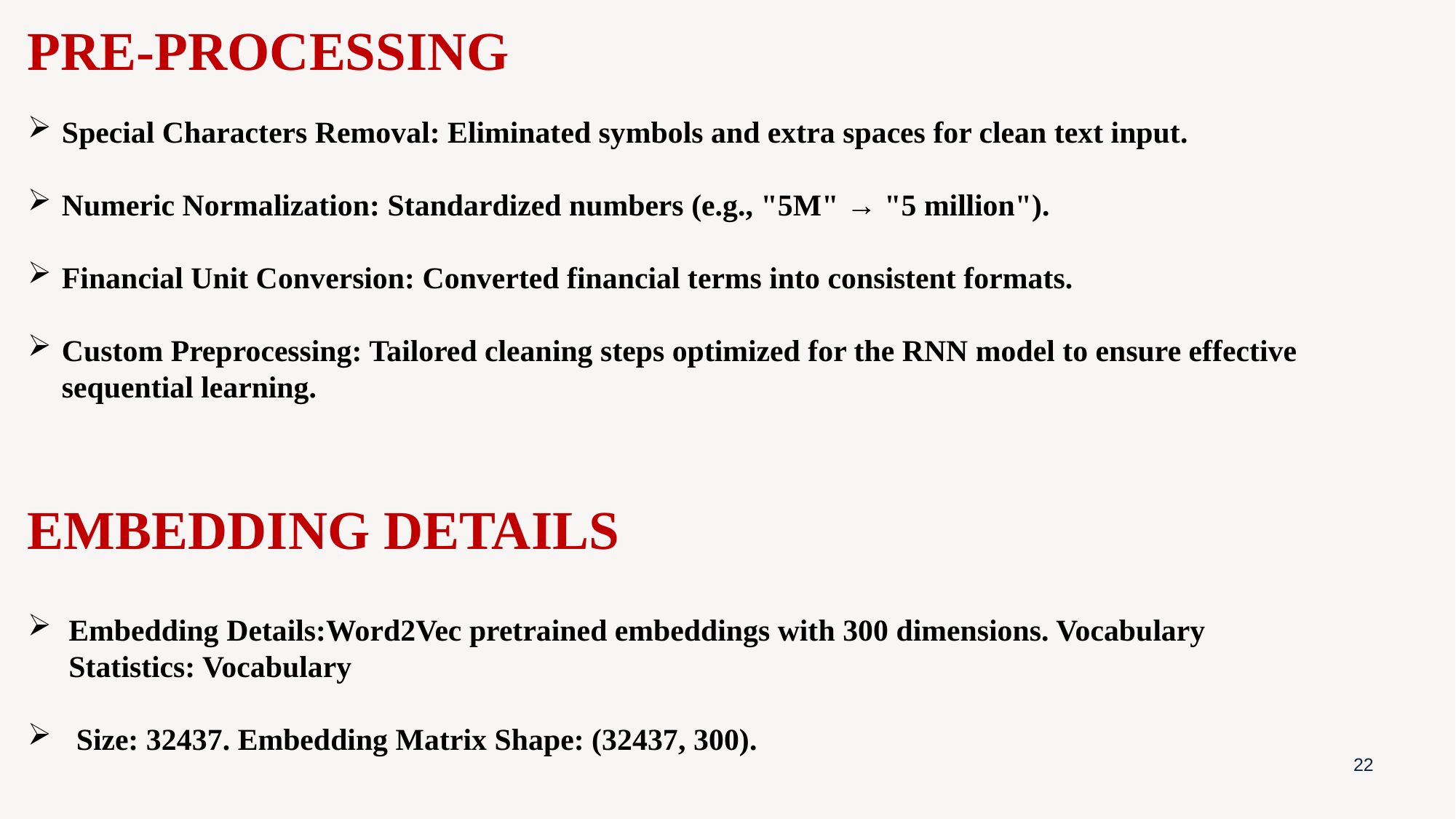

PRE-PROCESSING
Special Characters Removal: Eliminated symbols and extra spaces for clean text input.

Numeric Normalization: Standardized numbers (e.g., "5M" → "5 million").

Financial Unit Conversion: Converted financial terms into consistent formats.

Custom Preprocessing: Tailored cleaning steps optimized for the RNN model to ensure effective sequential learning.
EMBEDDING DETAILS
Embedding Details:Word2Vec pretrained embeddings with 300 dimensions. Vocabulary Statistics: Vocabulary

 Size: 32437. Embedding Matrix Shape: (32437, 300).
22